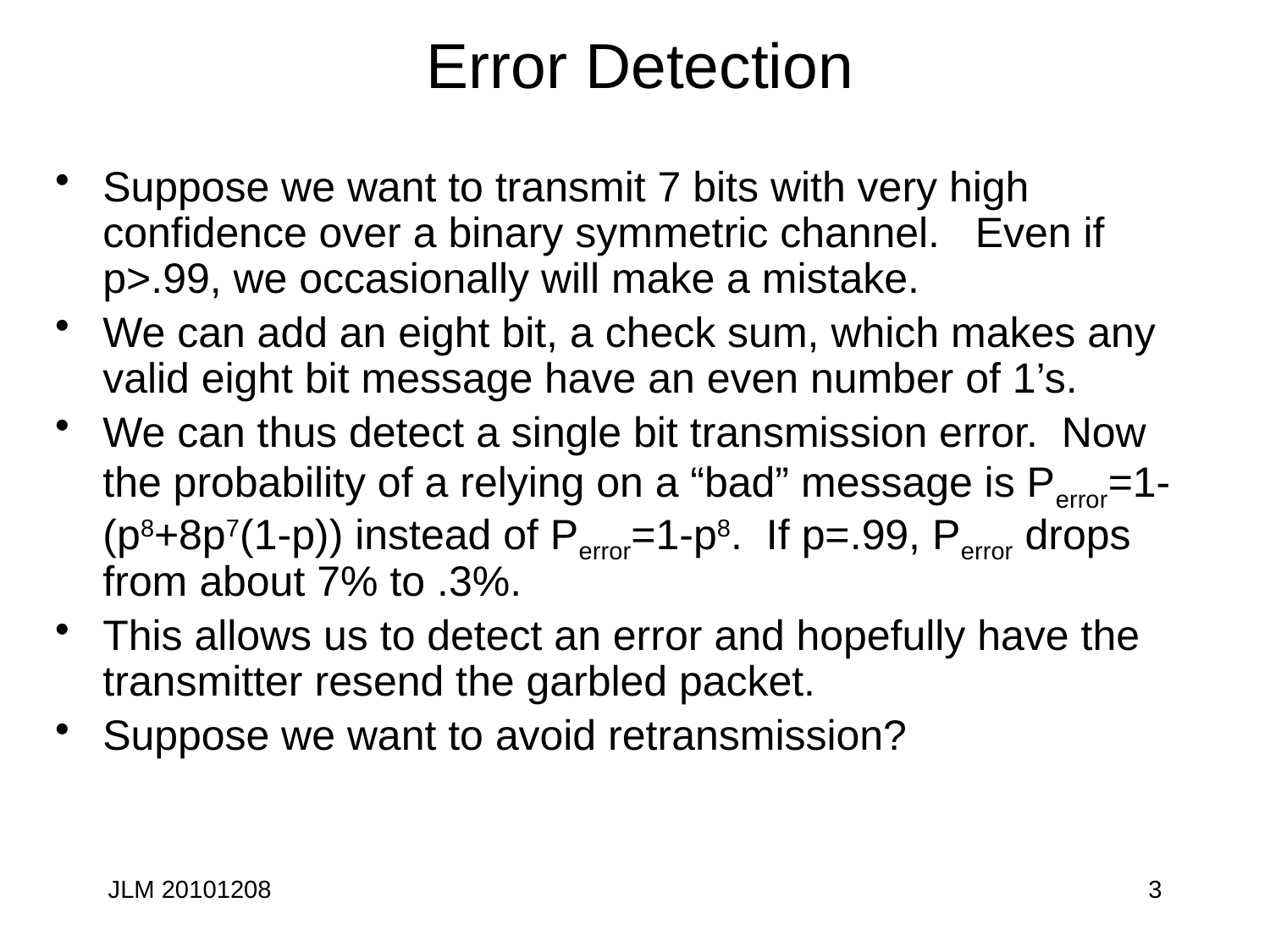

# Error Detection
Suppose we want to transmit 7 bits with very high confidence over a binary symmetric channel.   Even if p>.99, we occasionally will make a mistake.
We can add an eight bit, a check sum, which makes any valid eight bit message have an even number of 1’s.
We can thus detect a single bit transmission error.  Now the probability of a relying on a “bad” message is Perror=1-(p8+8p7(1-p)) instead of Perror=1-p8.  If p=.99, Perror drops from about 7% to .3%.
This allows us to detect an error and hopefully have the transmitter resend the garbled packet.
Suppose we want to avoid retransmission?
JLM 20101208
3